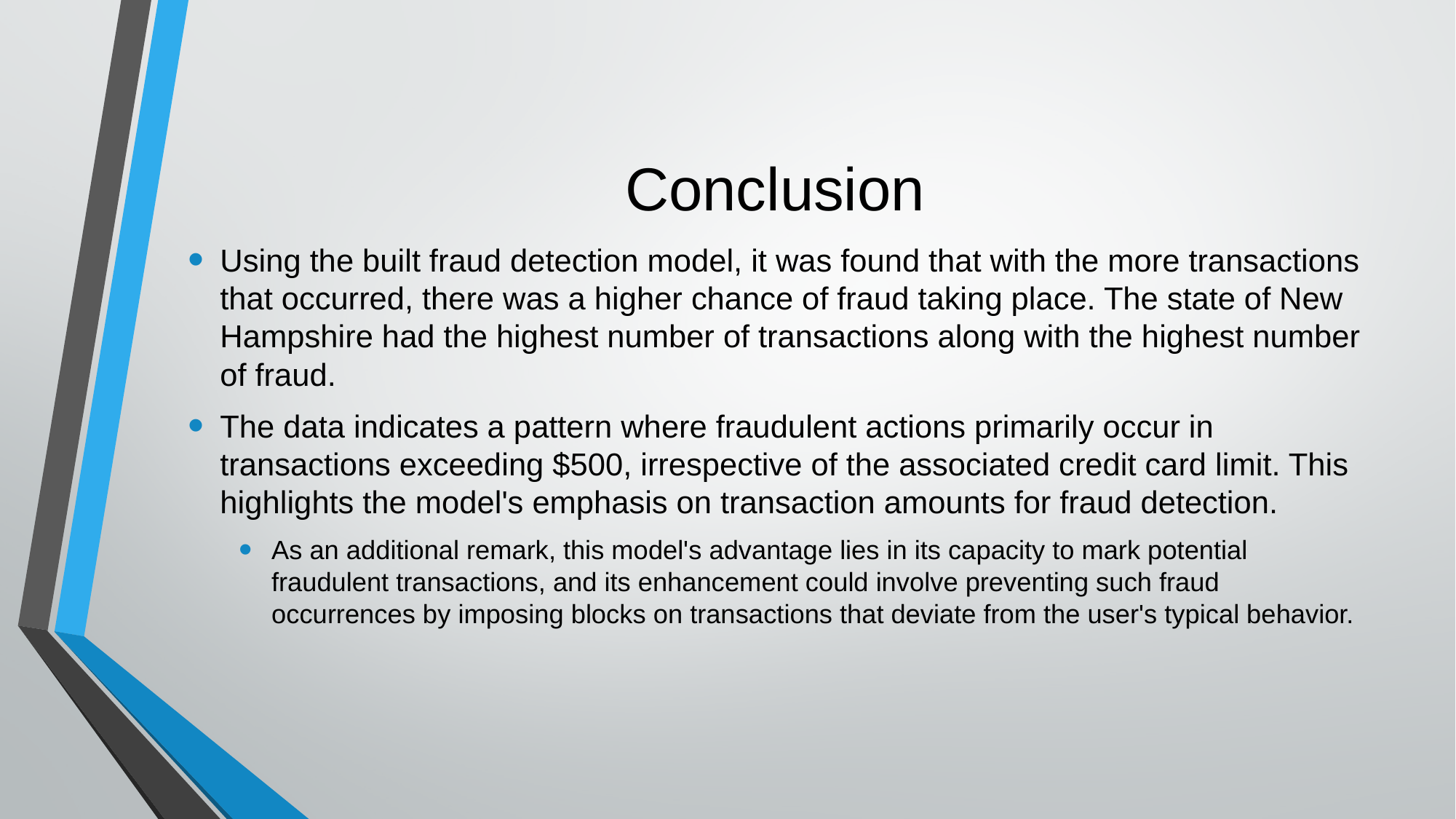

# Conclusion
Using the built fraud detection model, it was found that with the more transactions that occurred, there was a higher chance of fraud taking place. The state of New Hampshire had the highest number of transactions along with the highest number of fraud.
The data indicates a pattern where fraudulent actions primarily occur in transactions exceeding $500, irrespective of the associated credit card limit. This highlights the model's emphasis on transaction amounts for fraud detection.
As an additional remark, this model's advantage lies in its capacity to mark potential fraudulent transactions, and its enhancement could involve preventing such fraud occurrences by imposing blocks on transactions that deviate from the user's typical behavior.